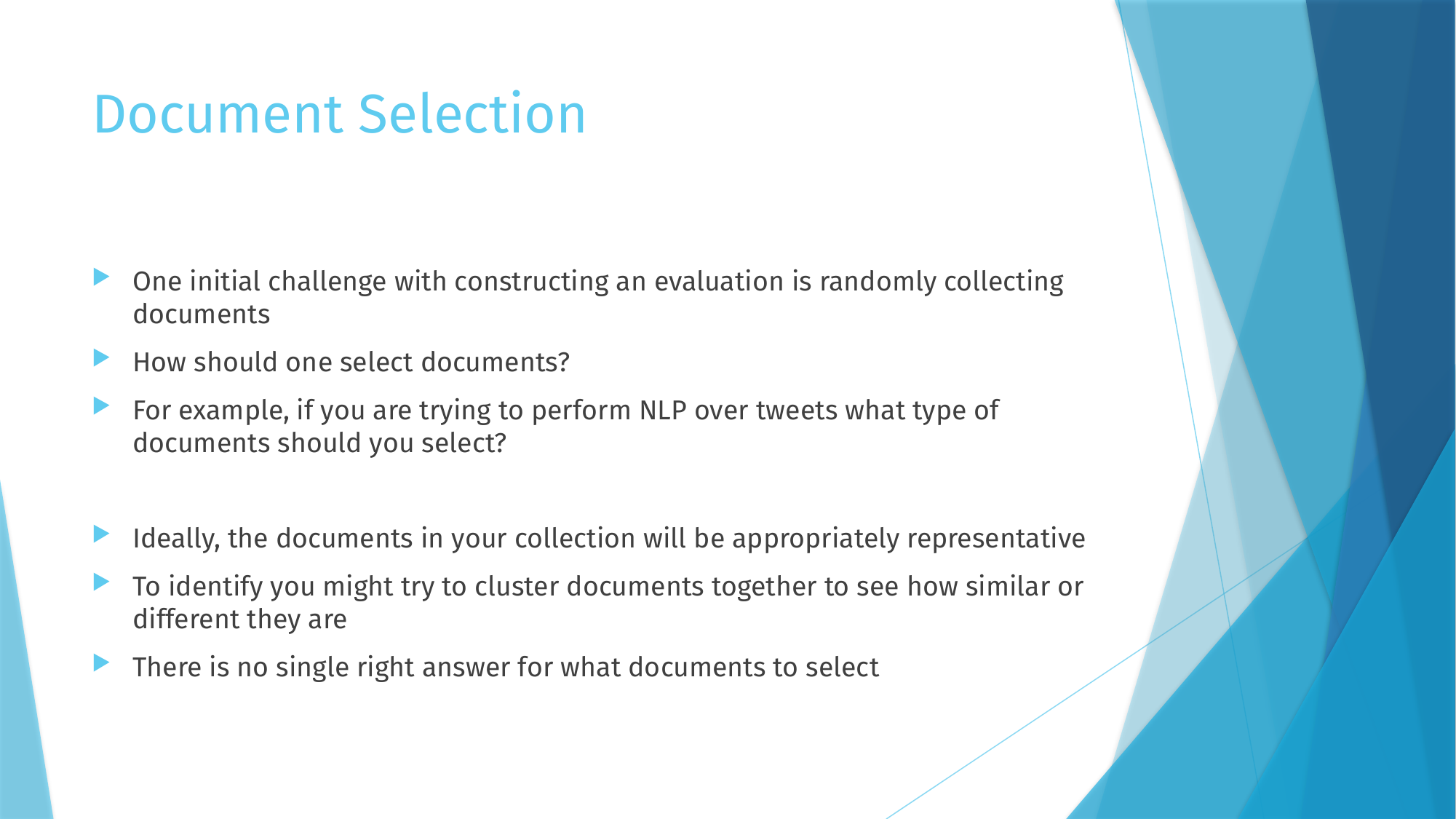

# Document Selection
One initial challenge with constructing an evaluation is randomly collecting documents
How should one select documents?
For example, if you are trying to perform NLP over tweets what type of documents should you select?

Ideally, the documents in your collection will be appropriately representative
To identify you might try to cluster documents together to see how similar or different they are
There is no single right answer for what documents to select